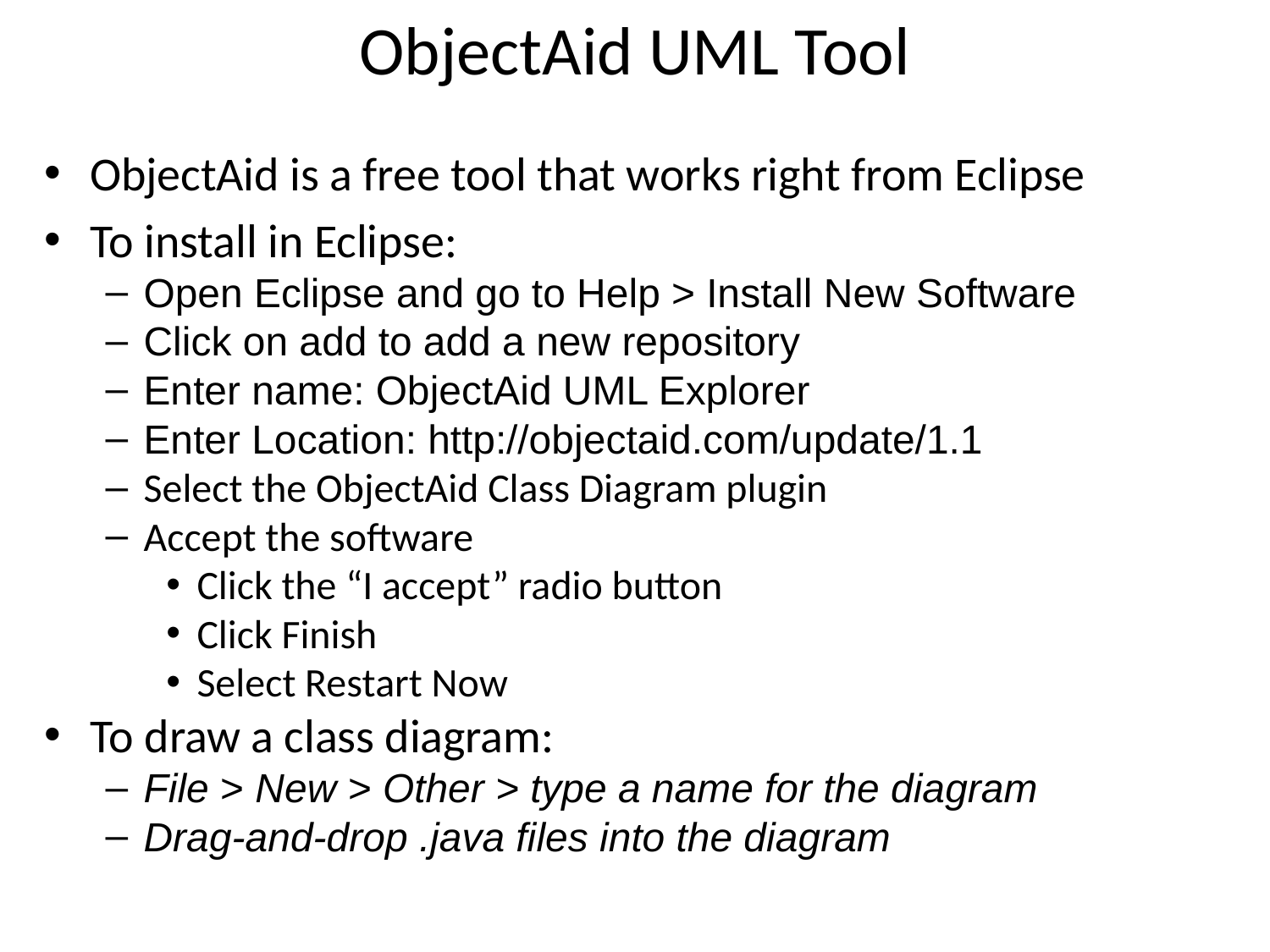

# ObjectAid UML Tool
ObjectAid is a free tool that works right from Eclipse
To install in Eclipse:
Open Eclipse and go to Help > Install New Software
Click on add to add a new repository
Enter name: ObjectAid UML Explorer
Enter Location: http://objectaid.com/update/1.1
Select the ObjectAid Class Diagram plugin
Accept the software
Click the “I accept” radio button
Click Finish
Select Restart Now
To draw a class diagram:
File > New > Other > type a name for the diagram
Drag-and-drop .java files into the diagram